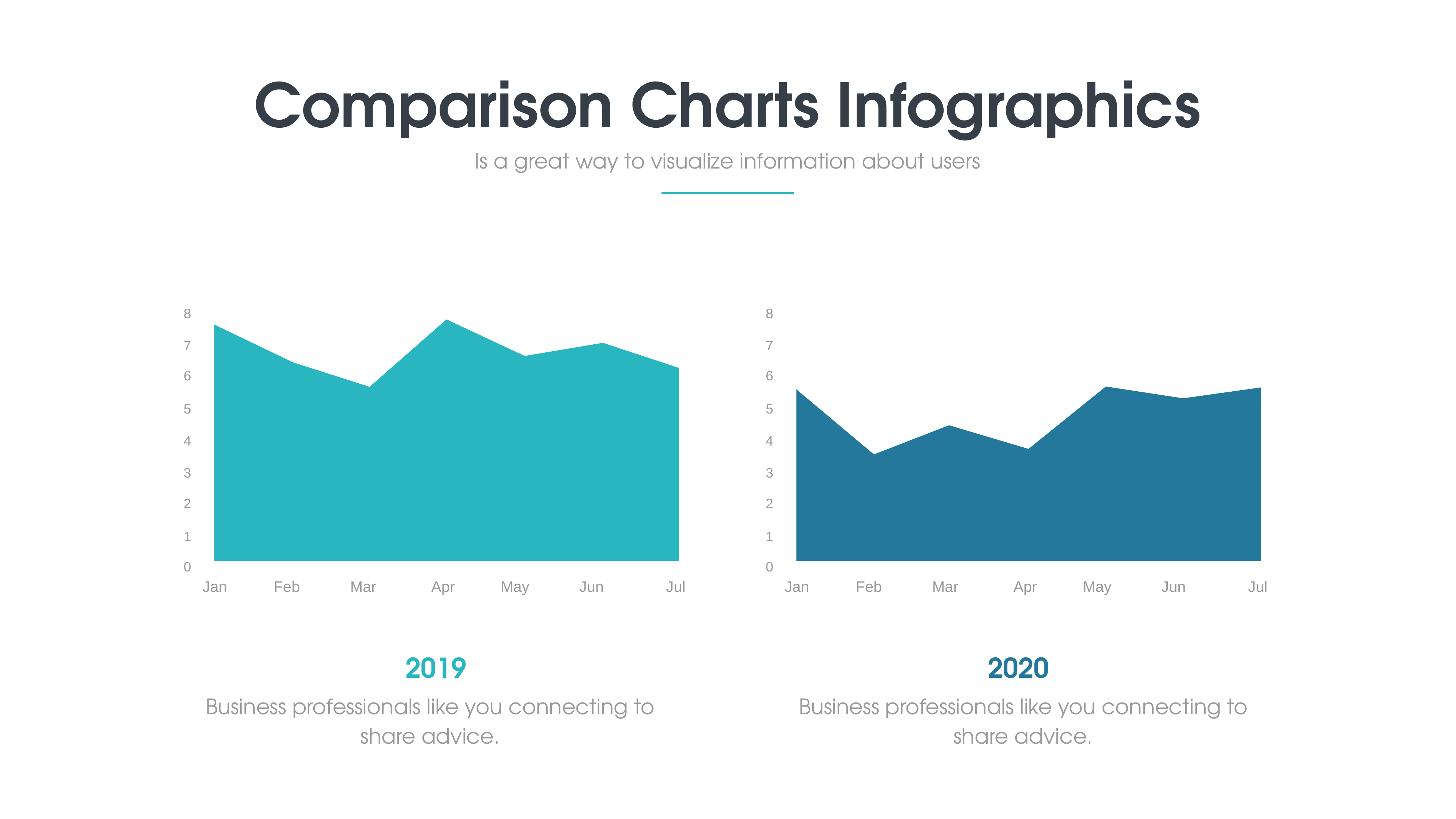

Comparison Charts Infographics
Is a great way to visualize information about users

8
7
6
5
4
3
2
1
0

Jan
Feb
Mar
Apr
May
Jun
Jul
8
7
6
5
4
3
2
1
0

Jan
Feb
Mar
Apr
May
Jun
Jul
2019
Business professionals like you connecting to share advice.
2020
Business professionals like you connecting to share advice.